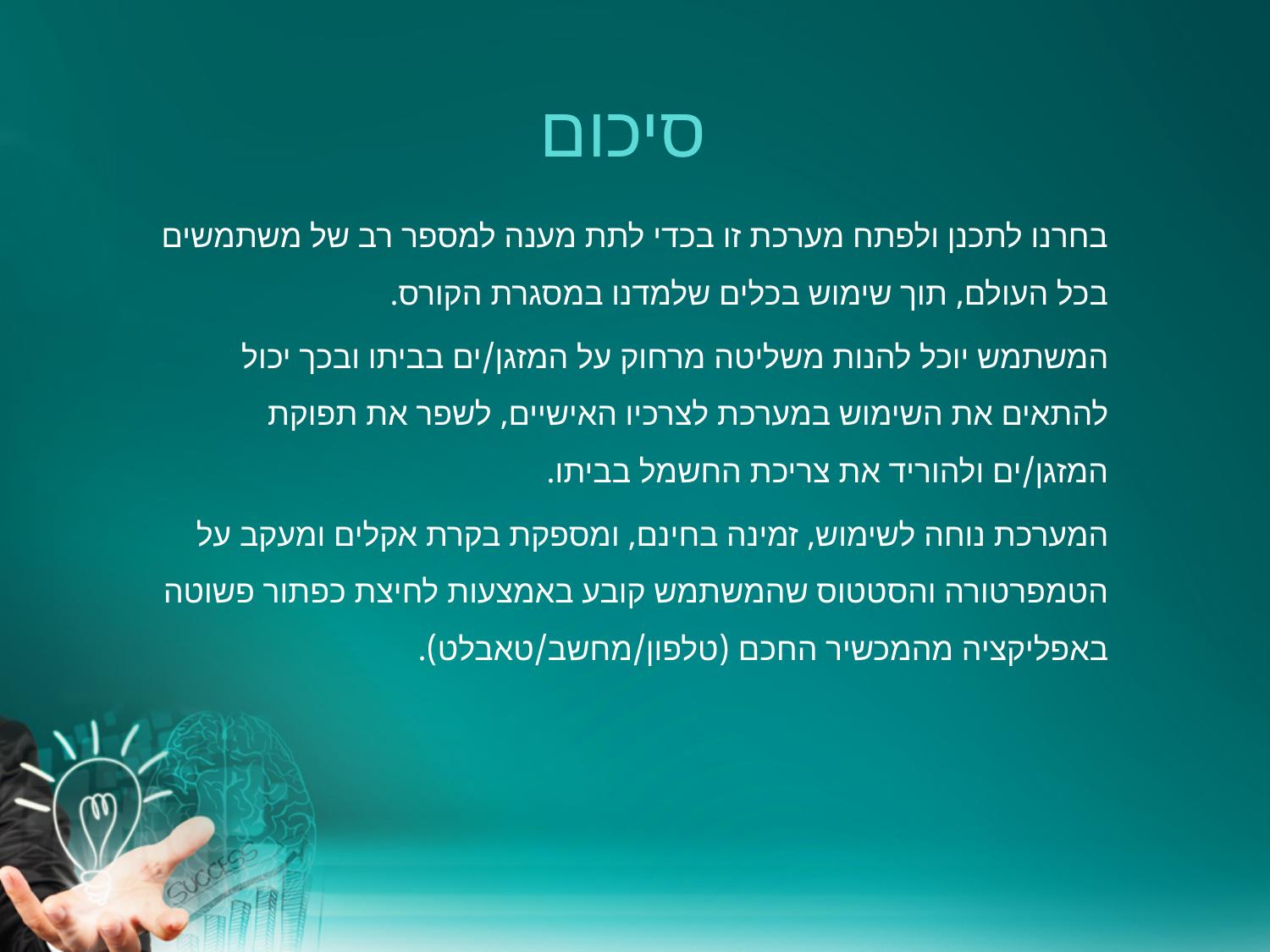

סיכום
בחרנו לתכנן ולפתח מערכת זו בכדי לתת מענה למספר רב של משתמשים בכל העולם, תוך שימוש בכלים שלמדנו במסגרת הקורס.
המשתמש יוכל להנות משליטה מרחוק על המזגן/ים בביתו ובכך יכול להתאים את השימוש במערכת לצרכיו האישיים, לשפר את תפוקת המזגן/ים ולהוריד את צריכת החשמל בביתו.
המערכת נוחה לשימוש, זמינה בחינם, ומספקת בקרת אקלים ומעקב על הטמפרטורה והסטטוס שהמשתמש קובע באמצעות לחיצת כפתור פשוטה באפליקציה מהמכשיר החכם (טלפון/מחשב/טאבלט).